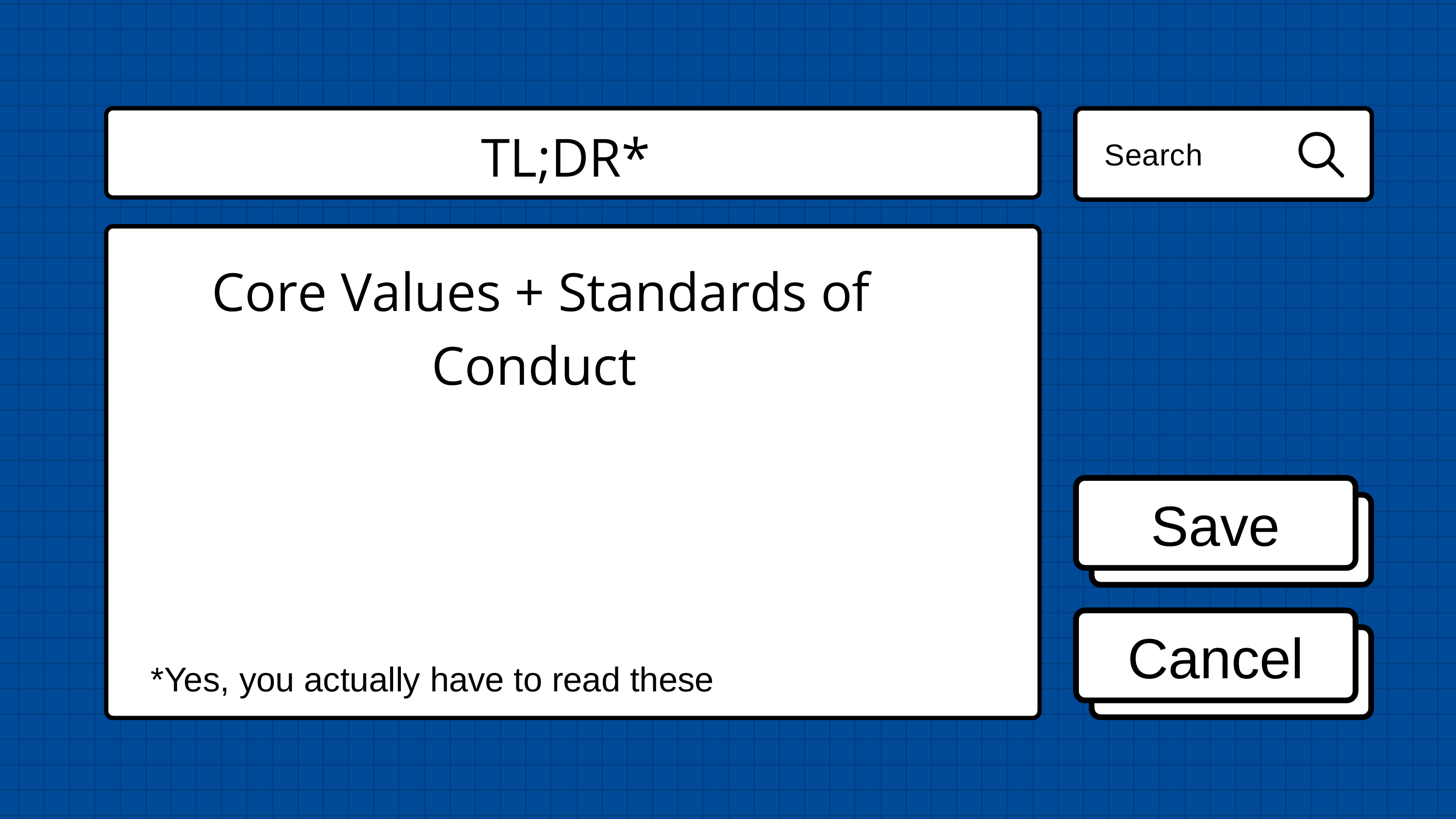

TL;DR*
Search

Core Values + Standards of Conduct

Save

Cancel
*Yes, you actually have to read these